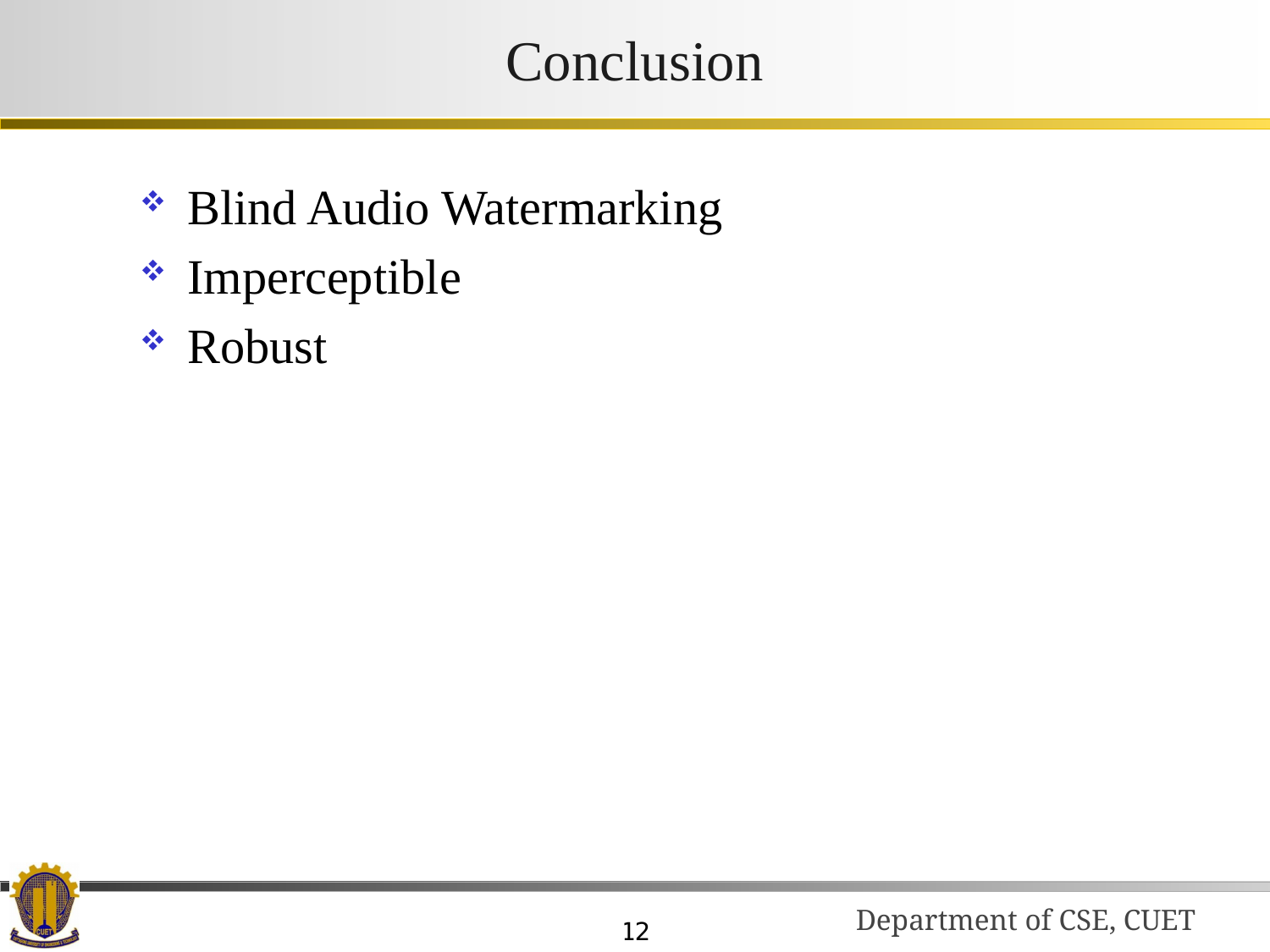

# Conclusion
Blind Audio Watermarking
Imperceptible
Robust